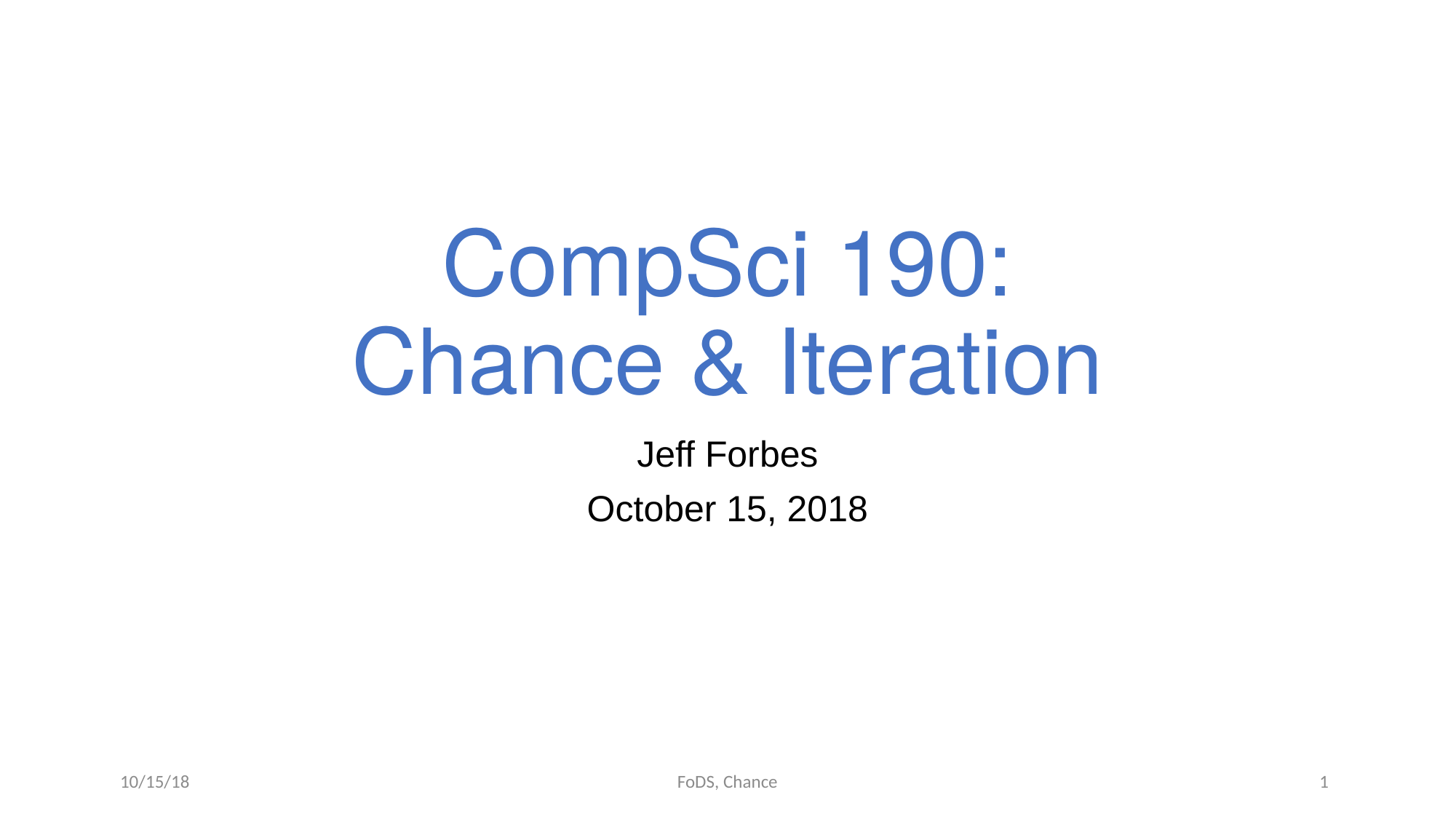

# CompSci 190: Chance & Iteration
Jeff Forbes
October 15, 2018

10/15/18
1
FoDS, Chance